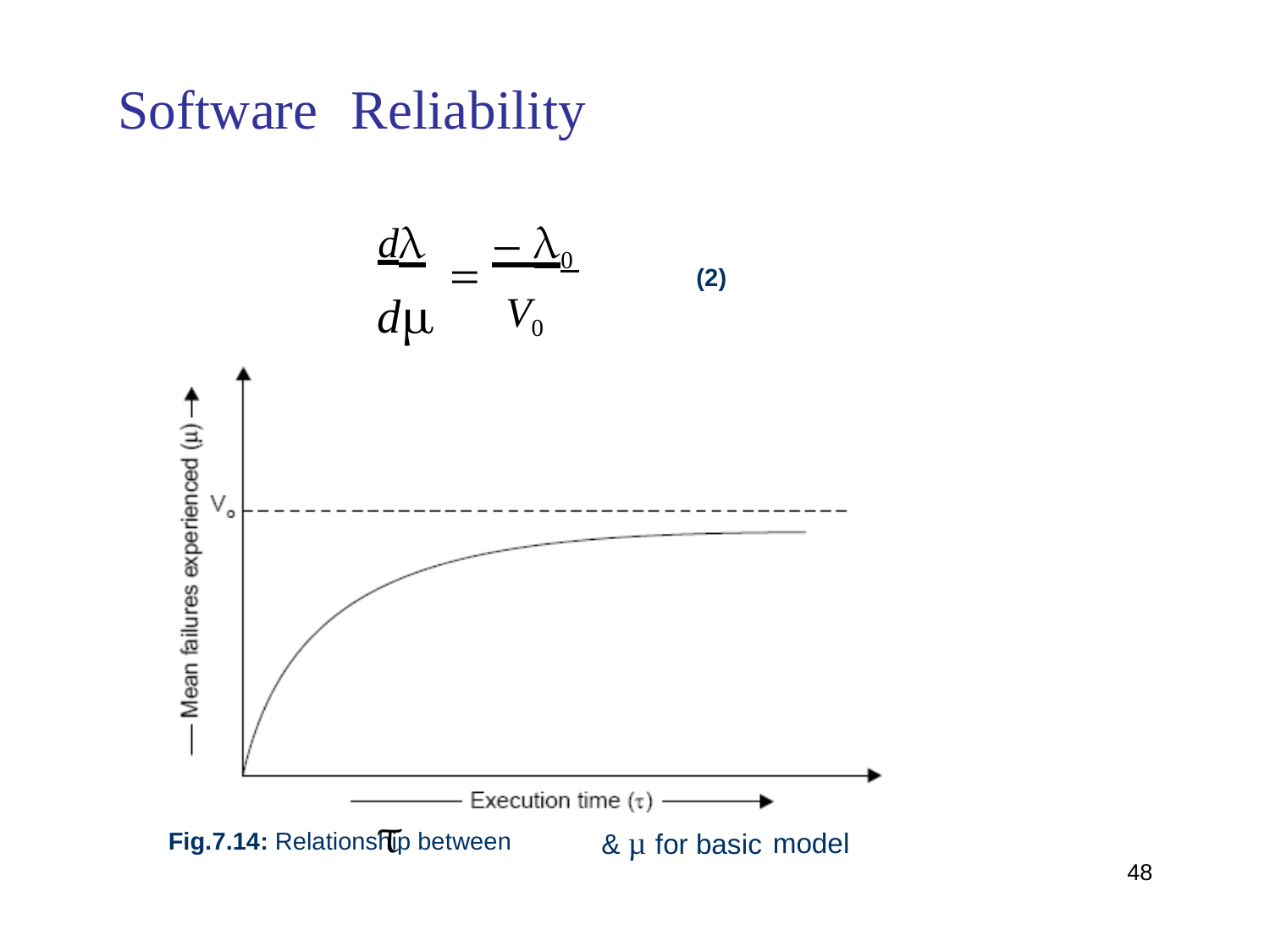

Software
Reliability
dλ
dµ
− λ0

=

(2)
V0

Fig.7.14: Relationship between                  τ
& µ for basic
model
48